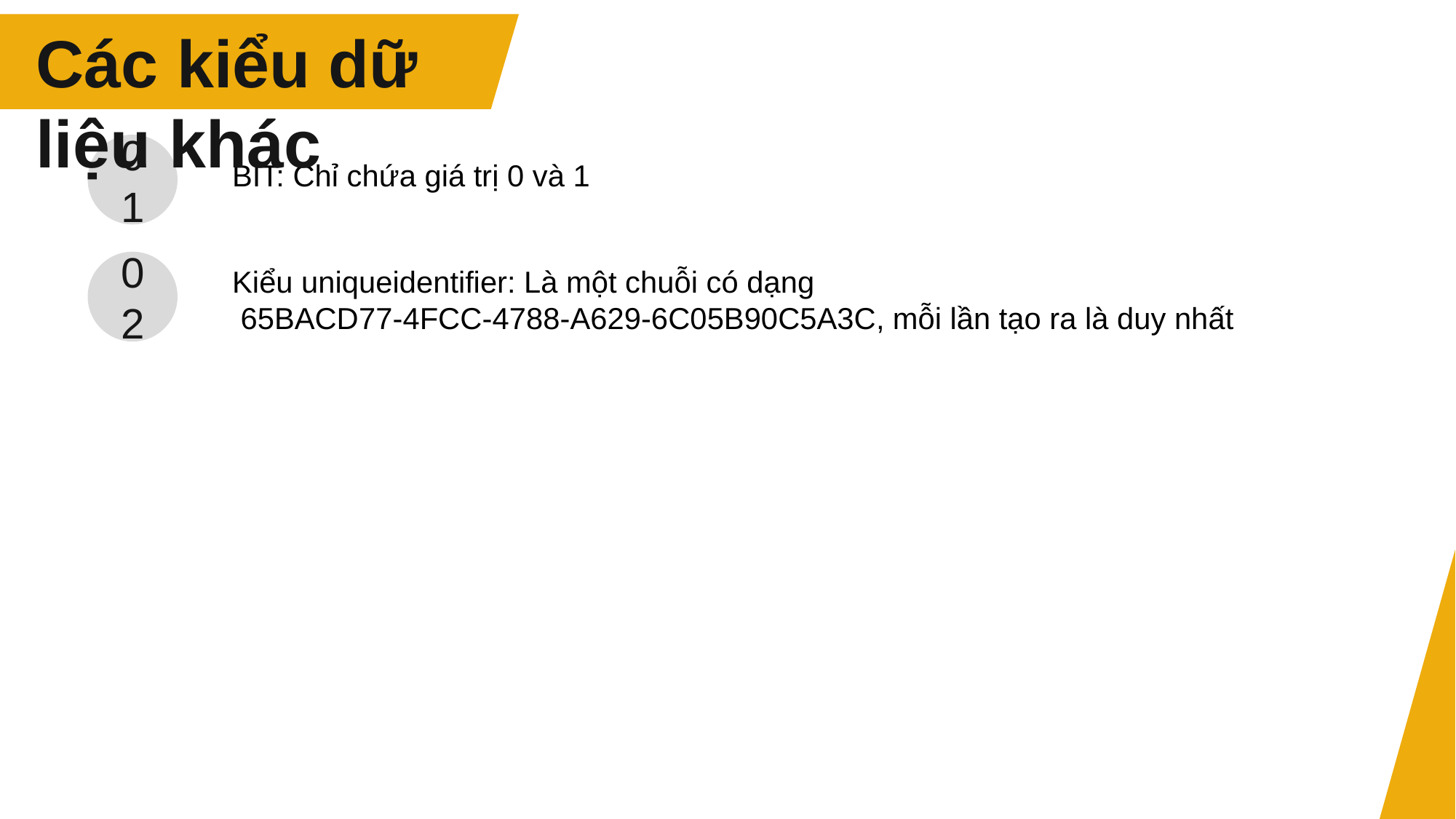

Các kiểu dữ liệu khác
01
BIT: Chỉ chứa giá trị 0 và 1
02
Kiểu uniqueidentifier: Là một chuỗi có dạng
 65BACD77-4FCC-4788-A629-6C05B90C5A3C, mỗi lần tạo ra là duy nhất